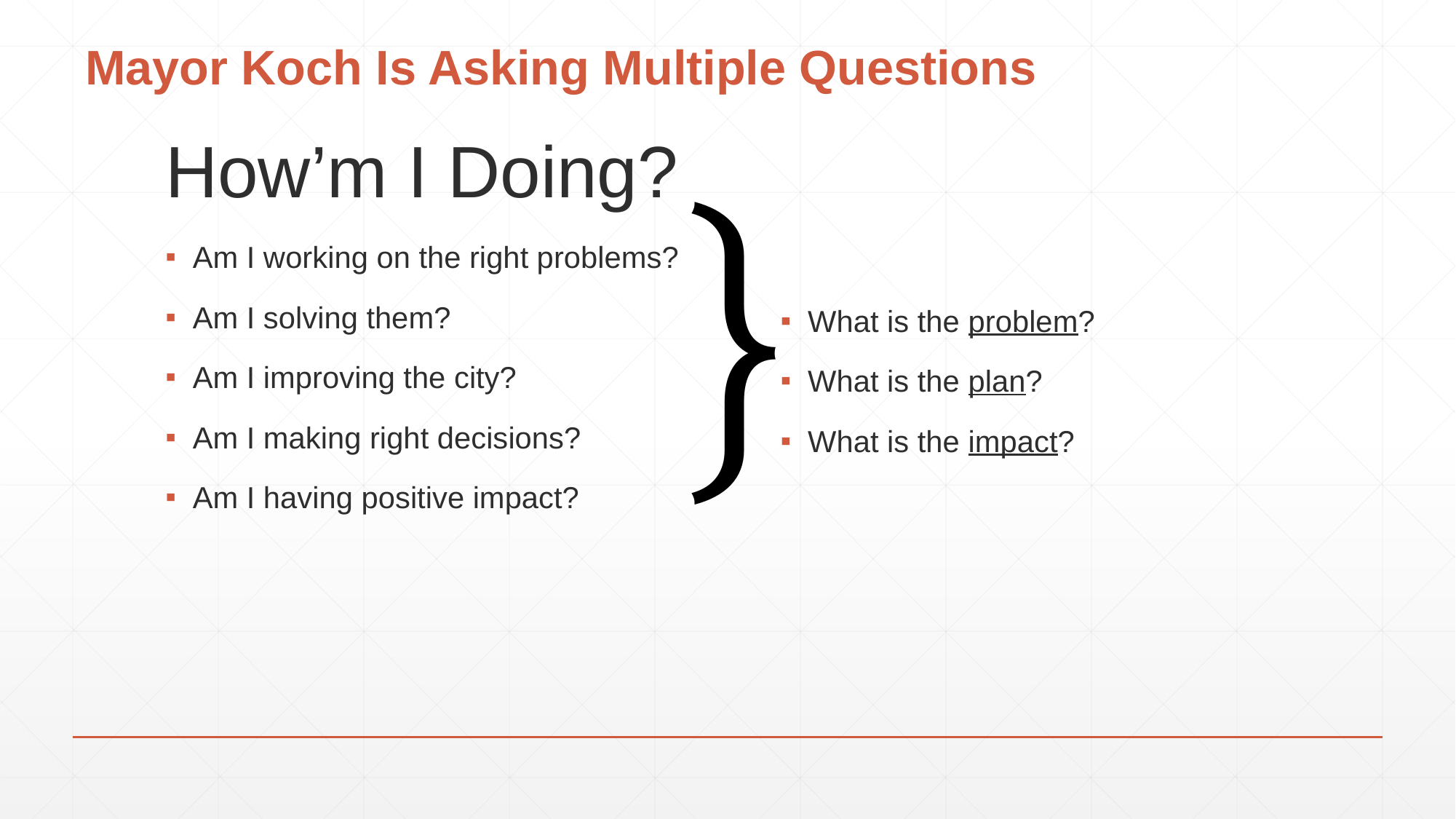

# Mayor Koch Is Asking Multiple Questions
How’m I Doing?
{
Am I working on the right problems?
Am I solving them?
Am I improving the city?
Am I making right decisions?
Am I having positive impact?
What is the problem?
What is the plan?
What is the impact?